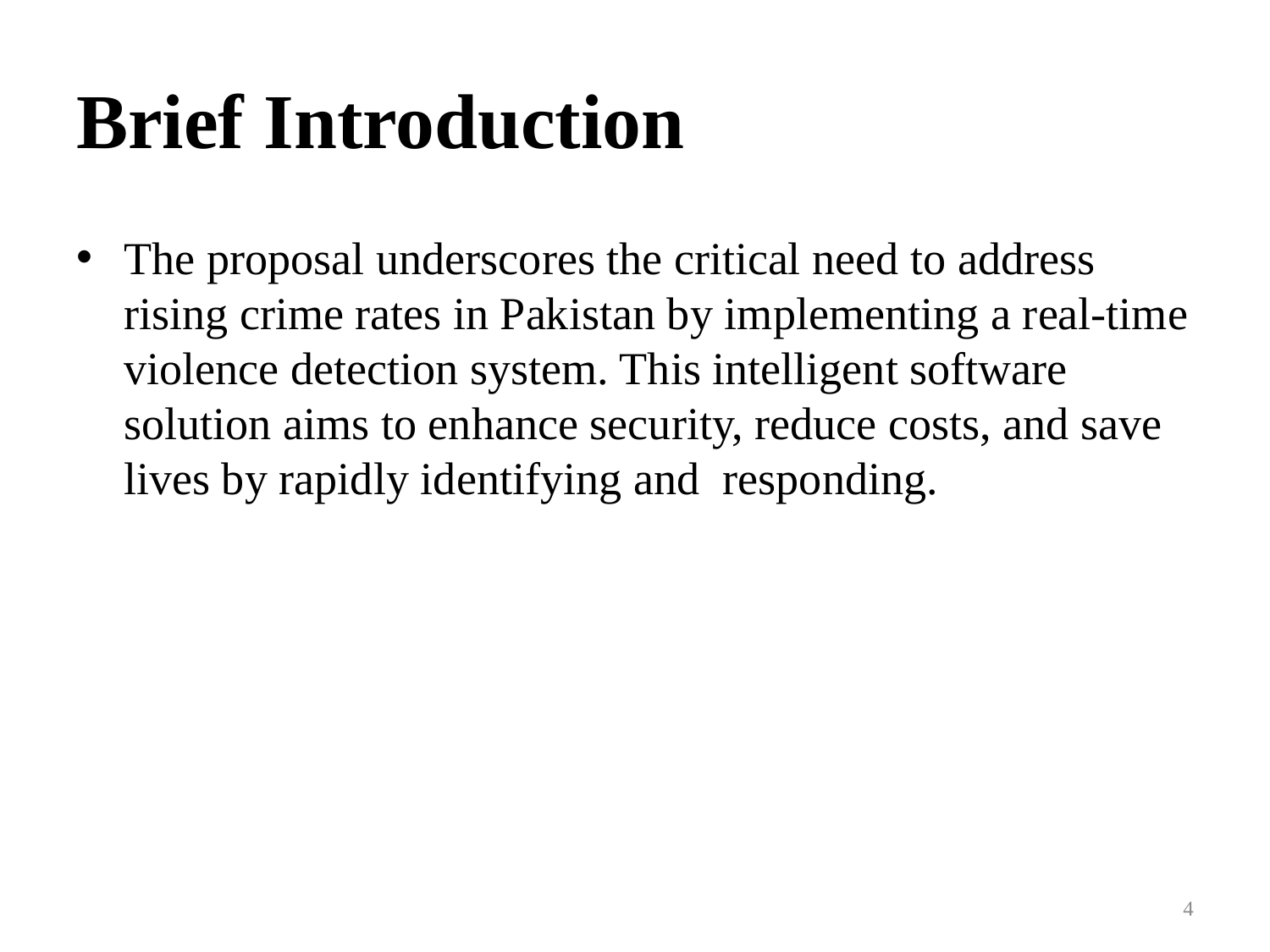

# Brief Introduction
The proposal underscores the critical need to address rising crime rates in Pakistan by implementing a real-time violence detection system. This intelligent software solution aims to enhance security, reduce costs, and save lives by rapidly identifying and  responding.
4